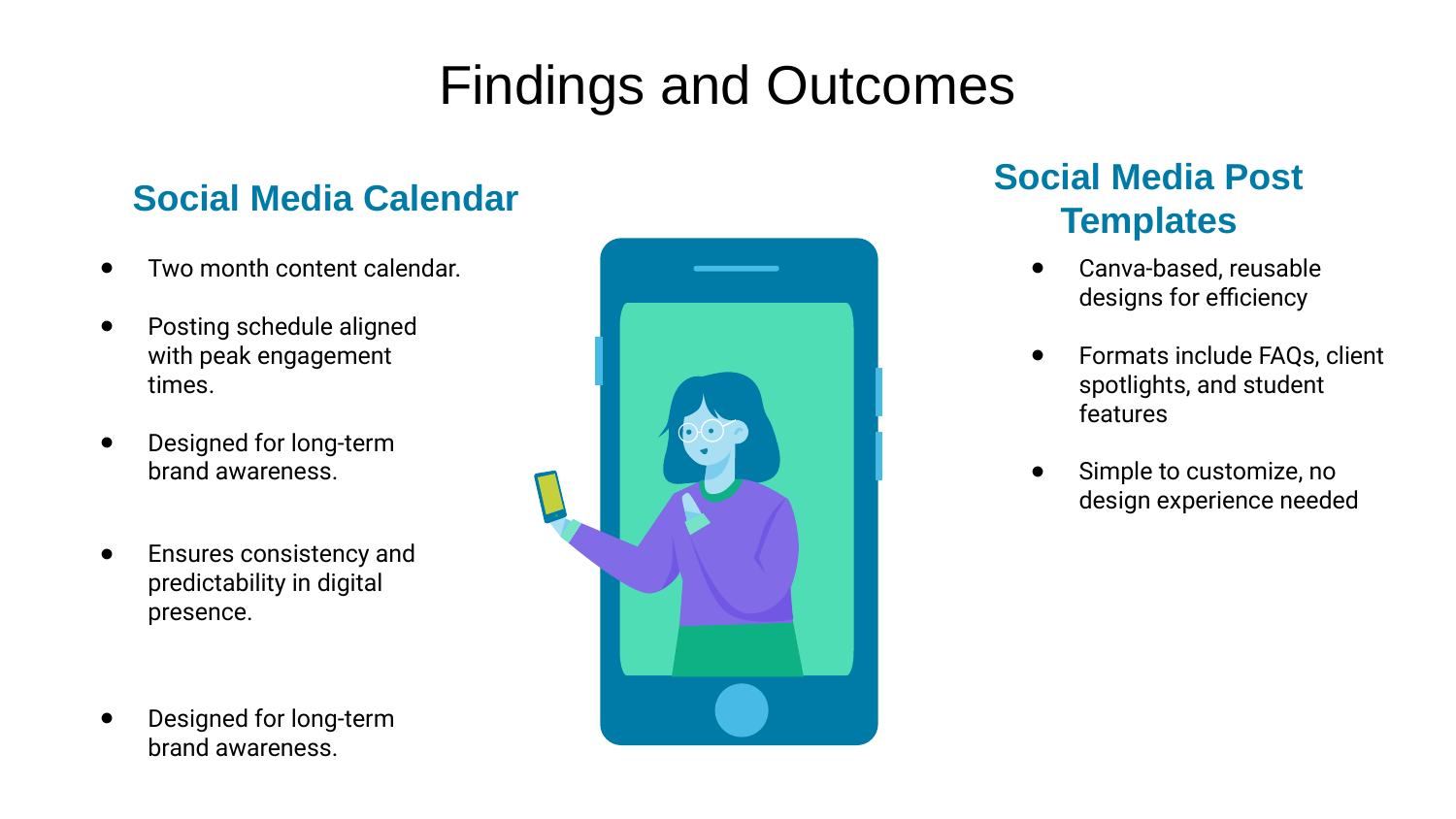

# Findings and Outcomes
Social Media Calendar
Social Media Post Templates
Two month content calendar.

Posting schedule aligned with peak engagement times.

Designed for long-term brand awareness.

Ensures consistency and predictability in digital presence.

Designed for long-term brand awareness.
Canva-based, reusable designs for efficiency
Formats include FAQs, client spotlights, and student features
Simple to customize, no design experience needed